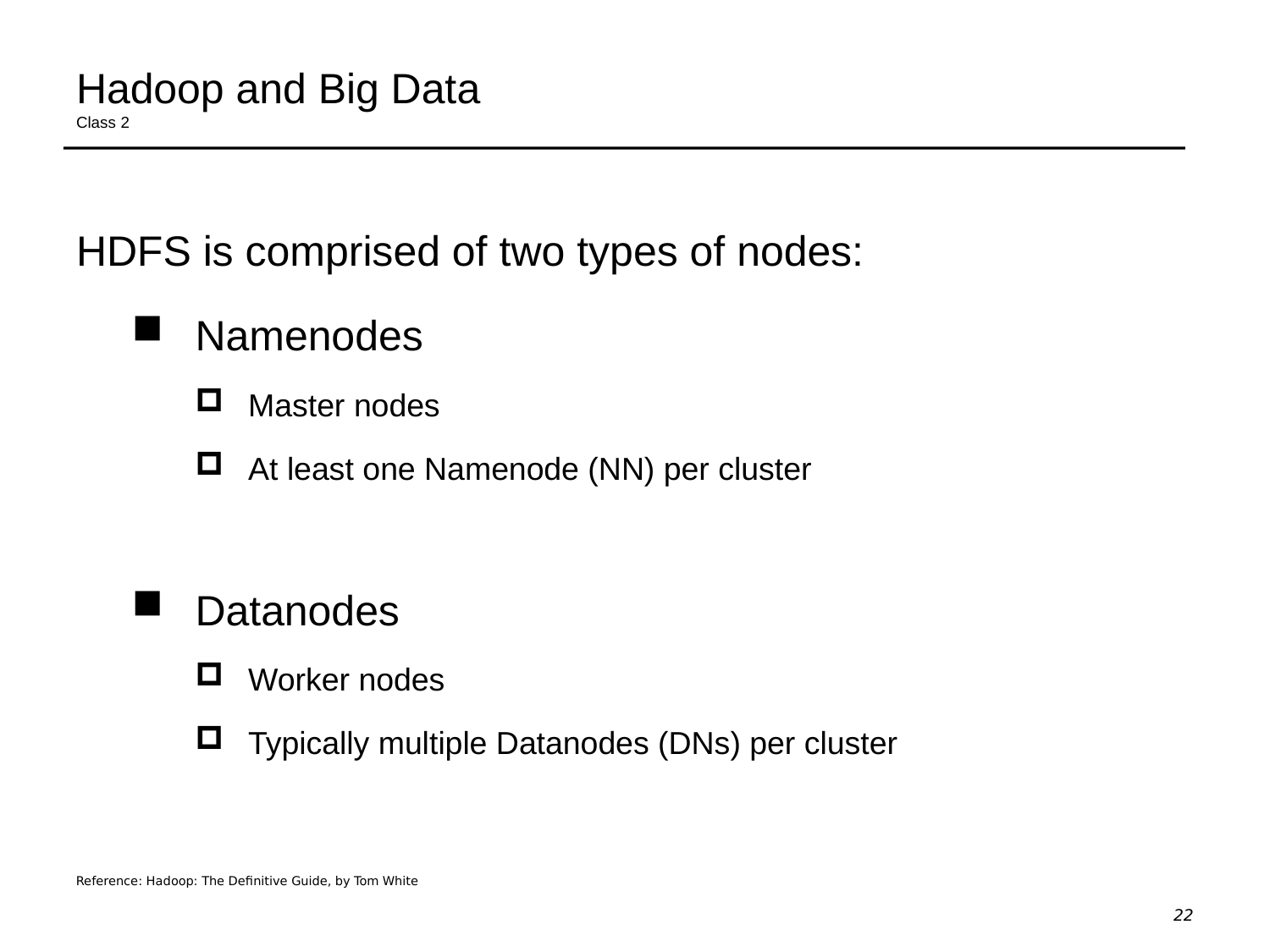

# Hadoop and Big Data Class 2

HDFS is comprised of two types of nodes:
Namenodes
Master nodes
At least one Namenode (NN) per cluster

Datanodes
Worker nodes
Typically multiple Datanodes (DNs) per cluster

Reference: Hadoop: The Definitive Guide, by Tom White
22